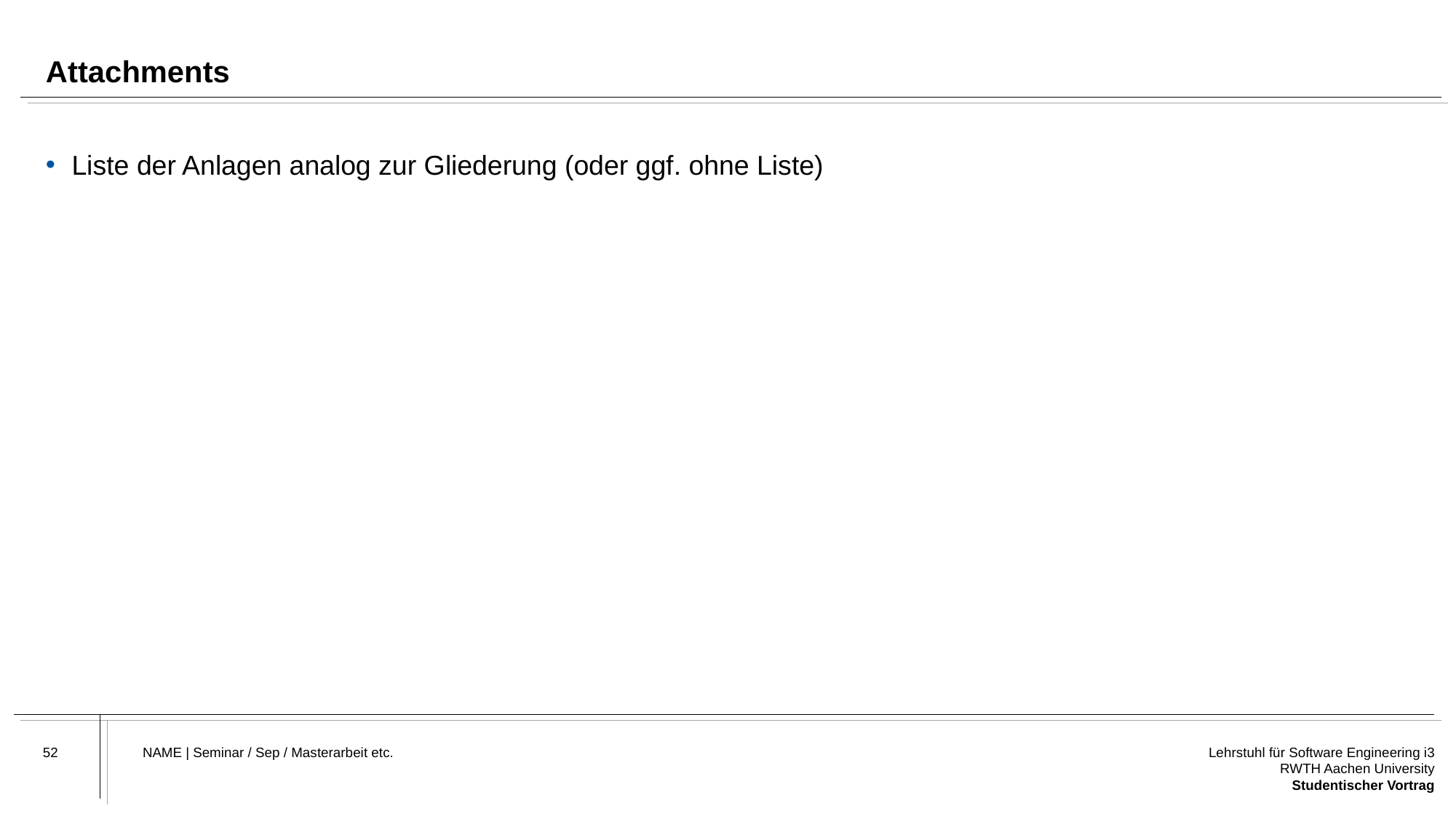

# Attachments
Liste der Anlagen analog zur Gliederung (oder ggf. ohne Liste)